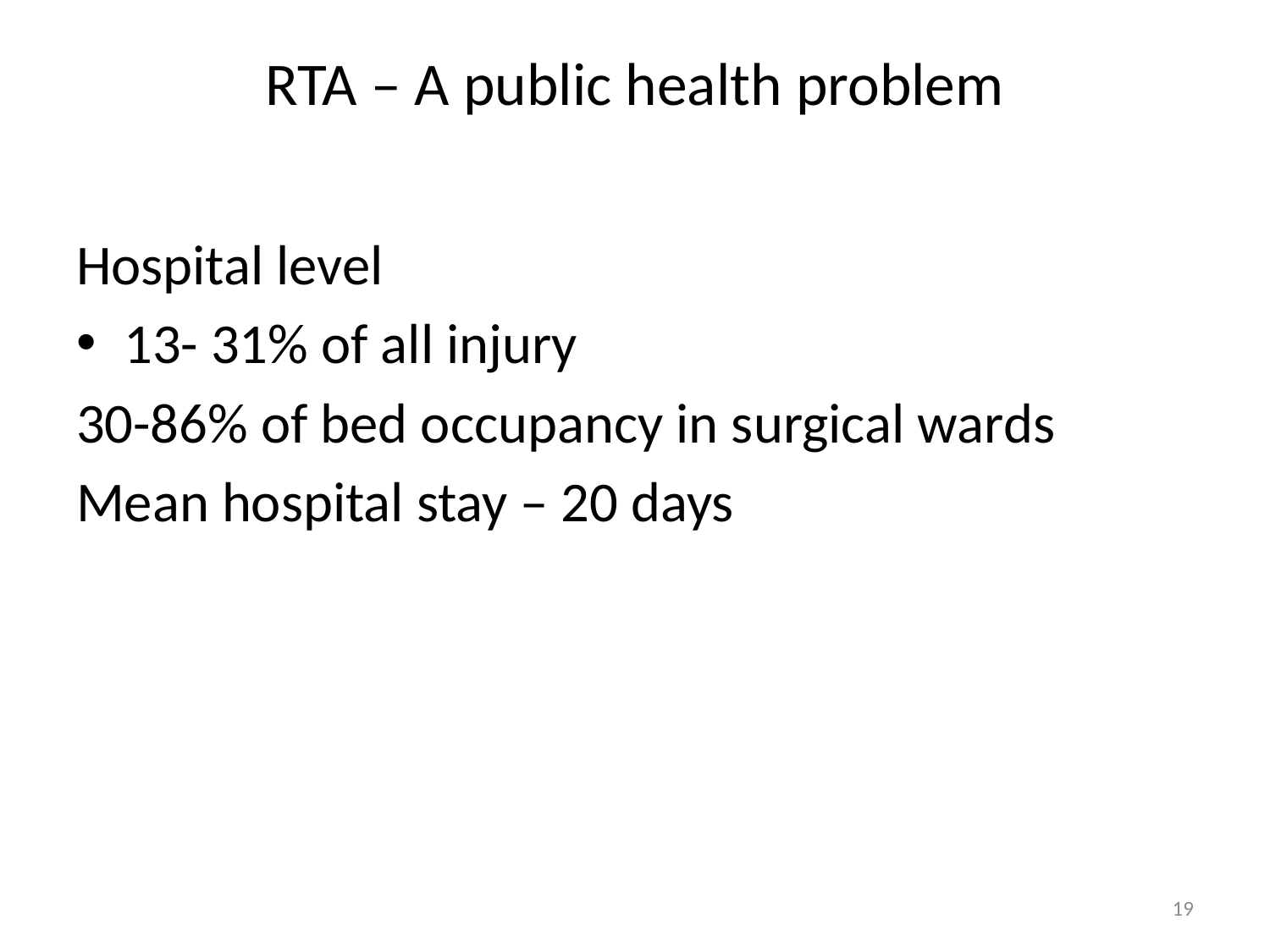

# RTA – A public health problem
Hospital level
13- 31% of all injury
30-86% of bed occupancy in surgical wards
Mean hospital stay – 20 days

19